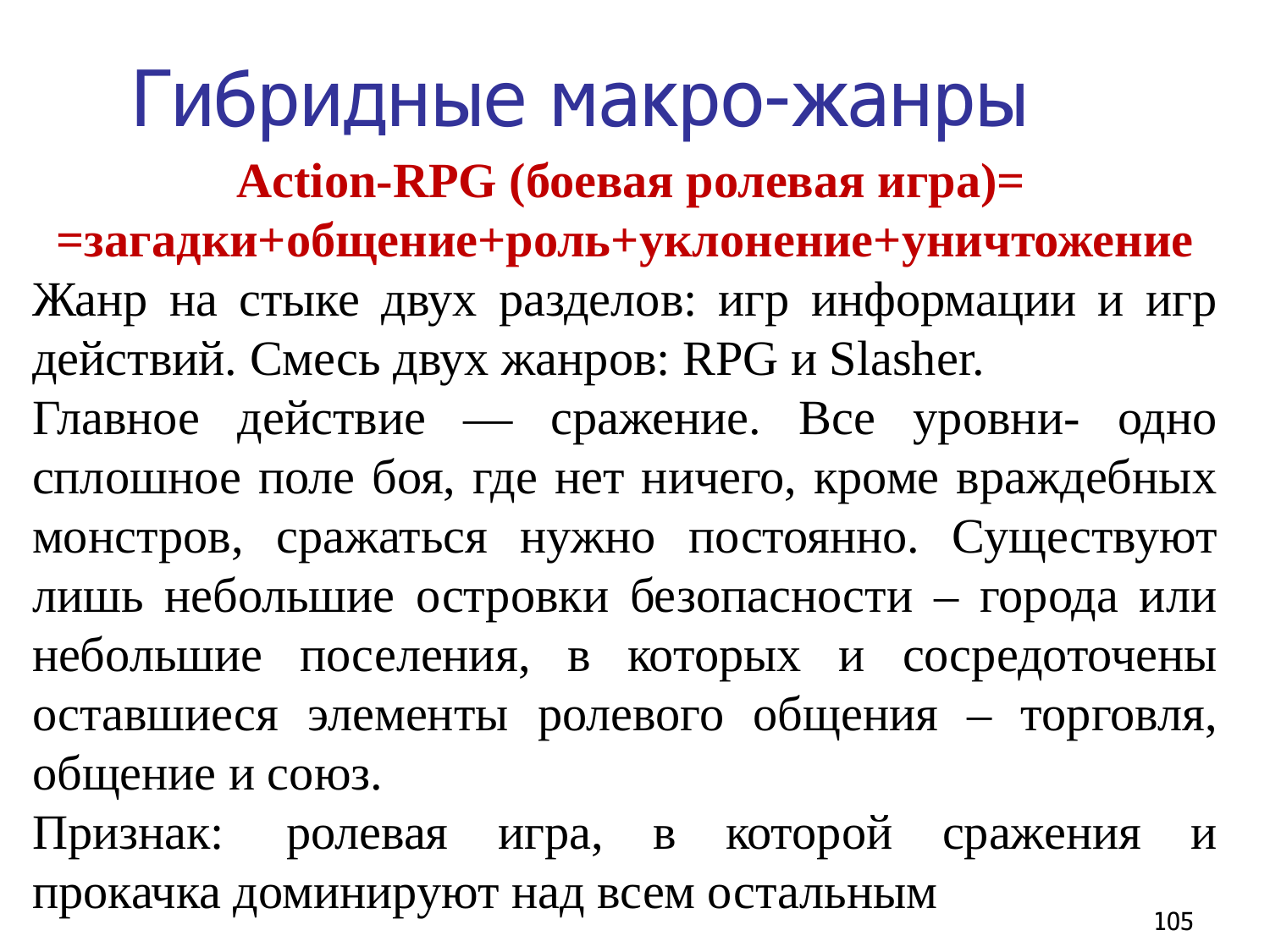

# Гибридные макро-жанры
 Action-RPG (боевая ролевая игра)=
=загадки+общение+роль+уклонение+уничтожение
Жанр на стыке двух разделов: игр информации и игр действий. Смесь двух жанров: RPG и Slasher.
Главное действие — сражение. Все уровни- одно сплошное поле боя, где нет ничего, кроме враждебных монстров, сражаться нужно постоянно. Существуют лишь небольшие островки безопасности – города или небольшие поселения, в которых и сосредоточены оставшиеся элементы ролевого общения – торговля, общение и союз.
Признак:	ролевая игра, в которой сражения и прокачка доминируют над всем остальным
105